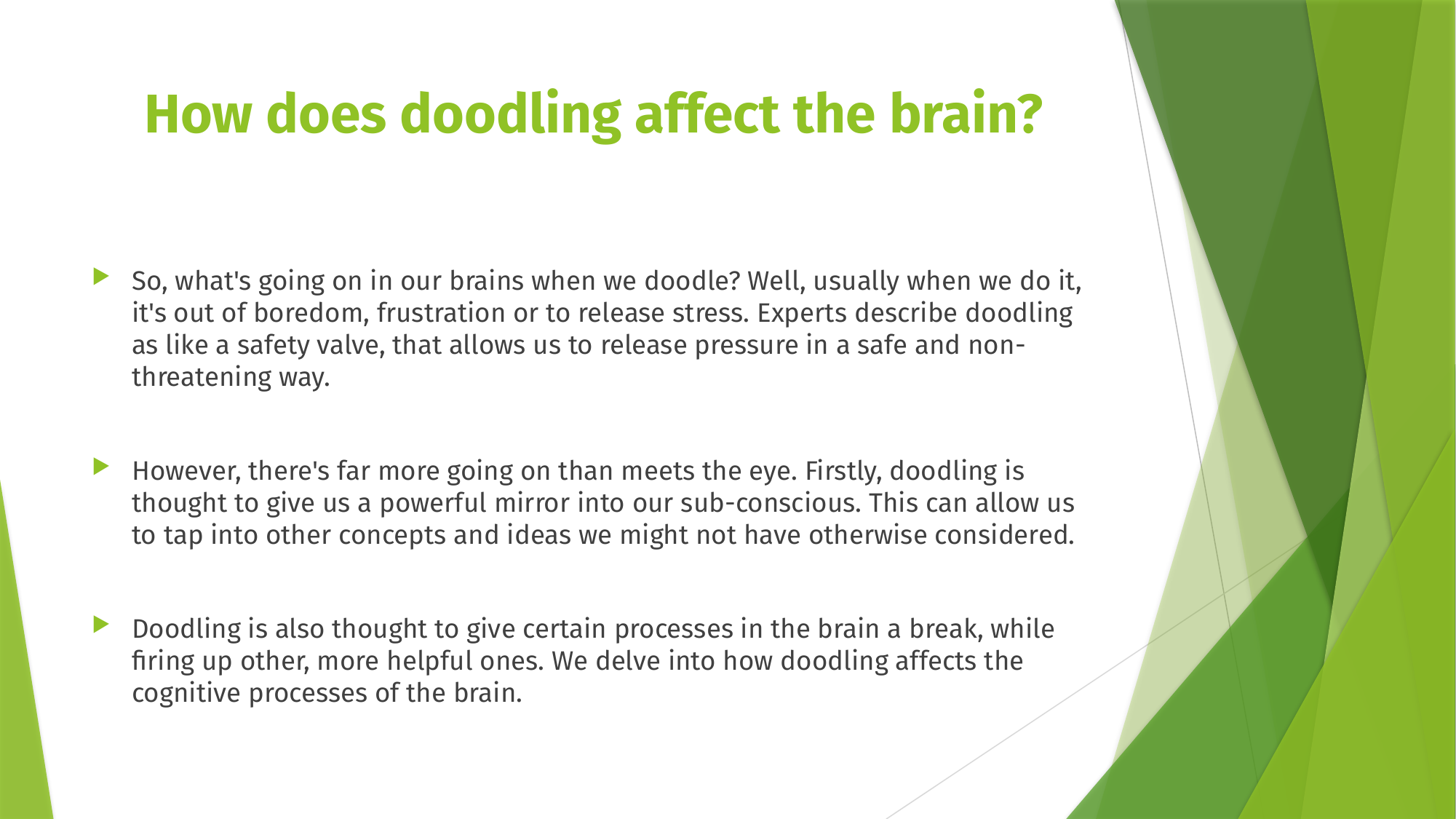

# How does doodling affect the brain?
So, what's going on in our brains when we doodle? Well, usually when we do it, it's out of boredom, frustration or to release stress. Experts describe doodling as like a safety valve, that allows us to release pressure in a safe and non-threatening way.

However, there's far more going on than meets the eye. Firstly, doodling is thought to give us a powerful mirror into our sub-conscious. This can allow us to tap into other concepts and ideas we might not have otherwise considered.

Doodling is also thought to give certain processes in the brain a break, while firing up other, more helpful ones. We delve into how doodling affects the cognitive processes of the brain.